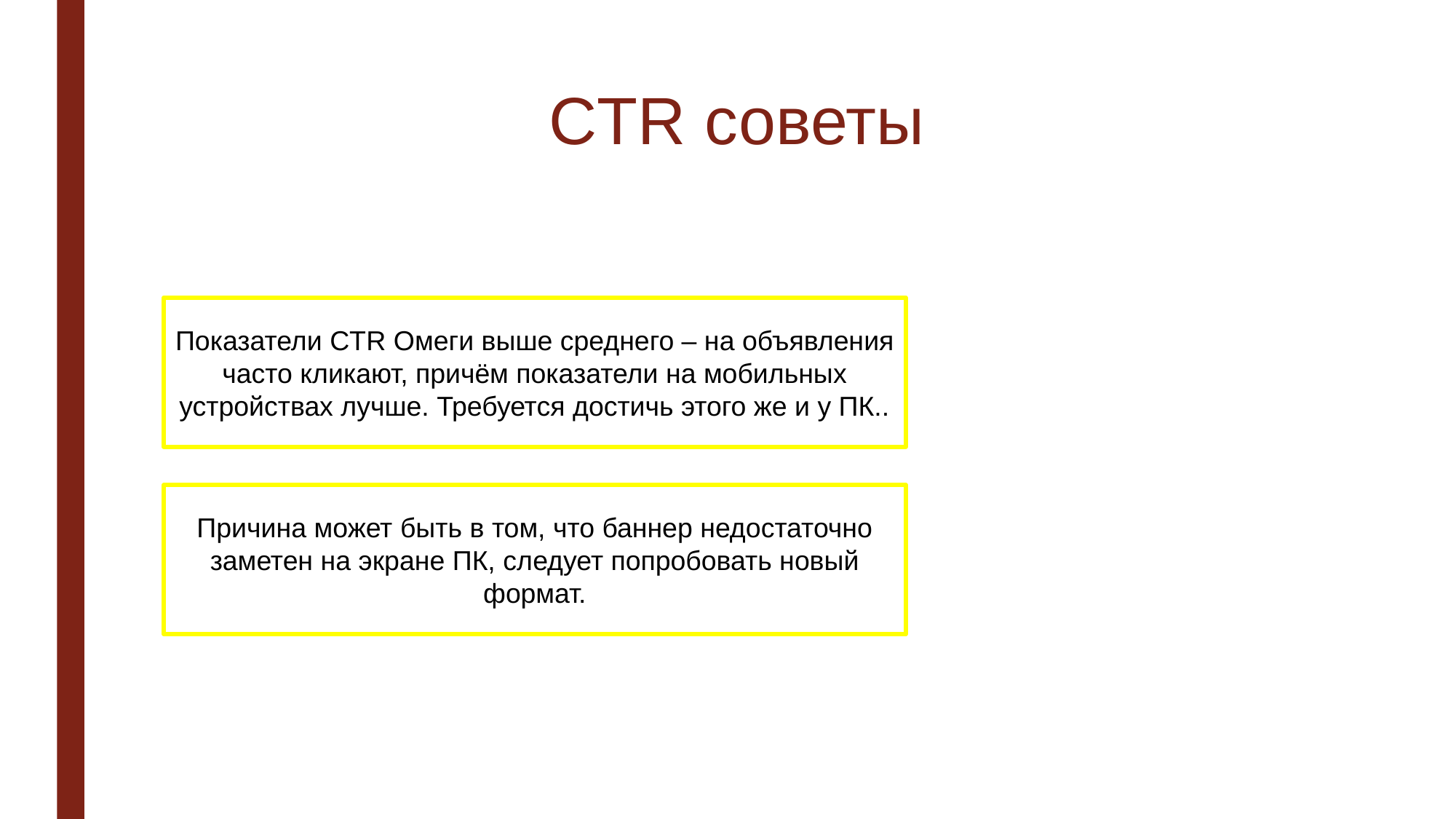

# CTR советы
Показатели CTR Омеги выше среднего – на объявления часто кликают, причём показатели на мобильных устройствах лучше. Требуется достичь этого же и у ПК..
Причина может быть в том, что баннер недостаточно заметен на экране ПК, следует попробовать новый формат.